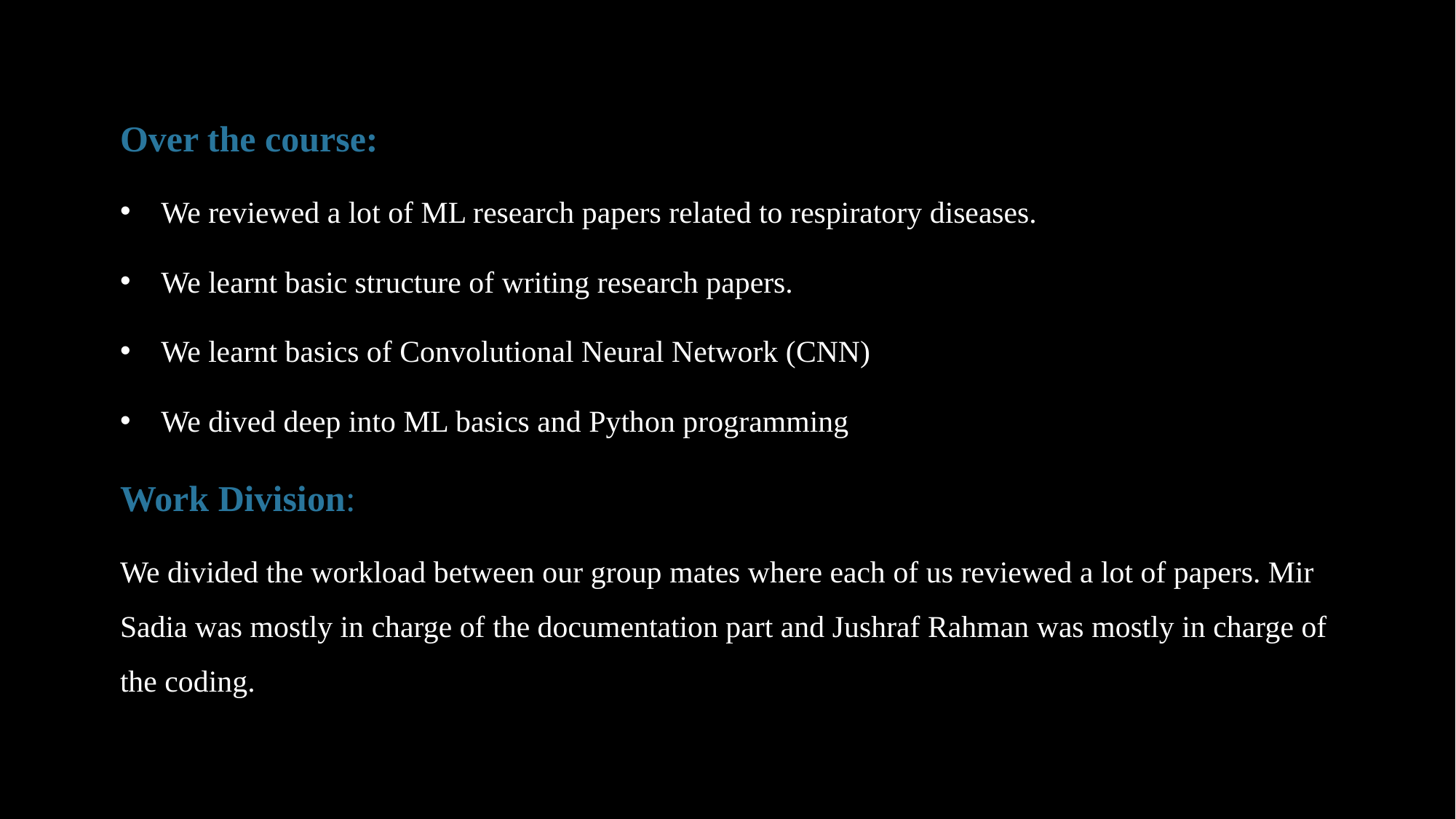

Over the course:
We reviewed a lot of ML research papers related to respiratory diseases.
We learnt basic structure of writing research papers.
We learnt basics of Convolutional Neural Network (CNN)
We dived deep into ML basics and Python programming
Work Division:
We divided the workload between our group mates where each of us reviewed a lot of papers. Mir Sadia was mostly in charge of the documentation part and Jushraf Rahman was mostly in charge of the coding.